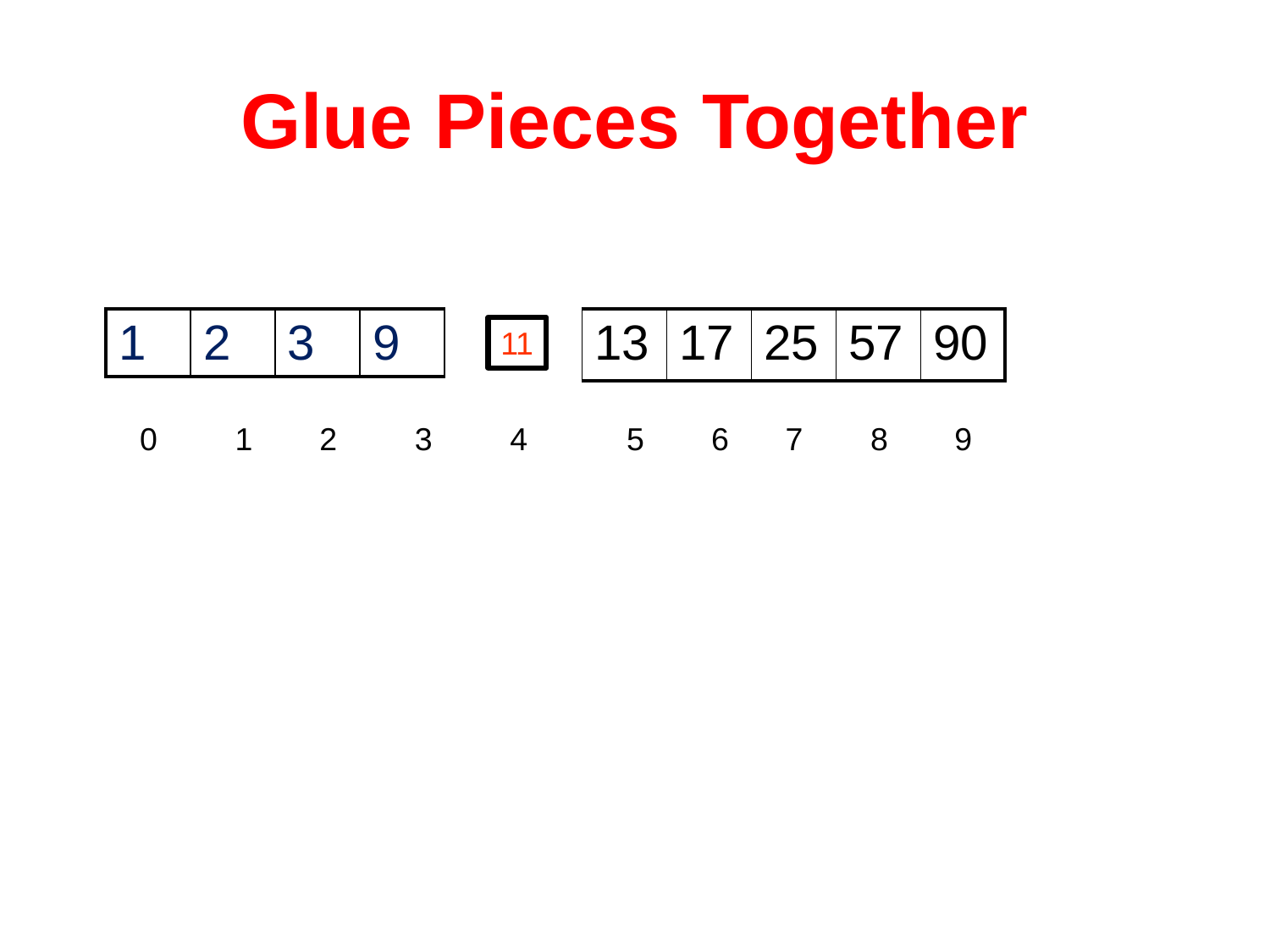

# Glue Pieces Together
| 1 | 2 | 3 | 9 |
| --- | --- | --- | --- |
| 13 | 17 | 25 | 57 | 90 |
| --- | --- | --- | --- | --- |
11
0
1
2
3
4
5
6
7
8
9